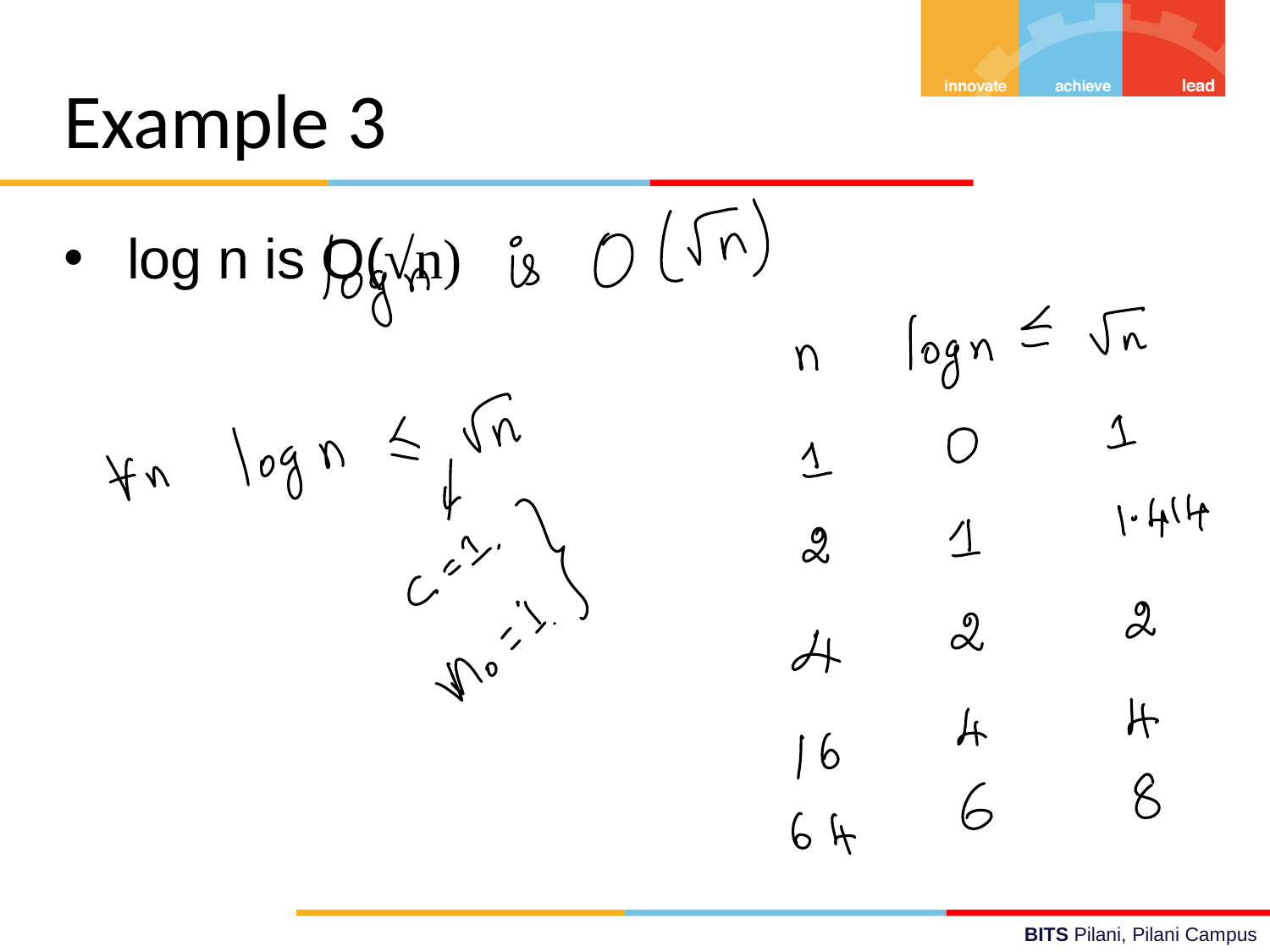

# Example 3
log n is O(√n)